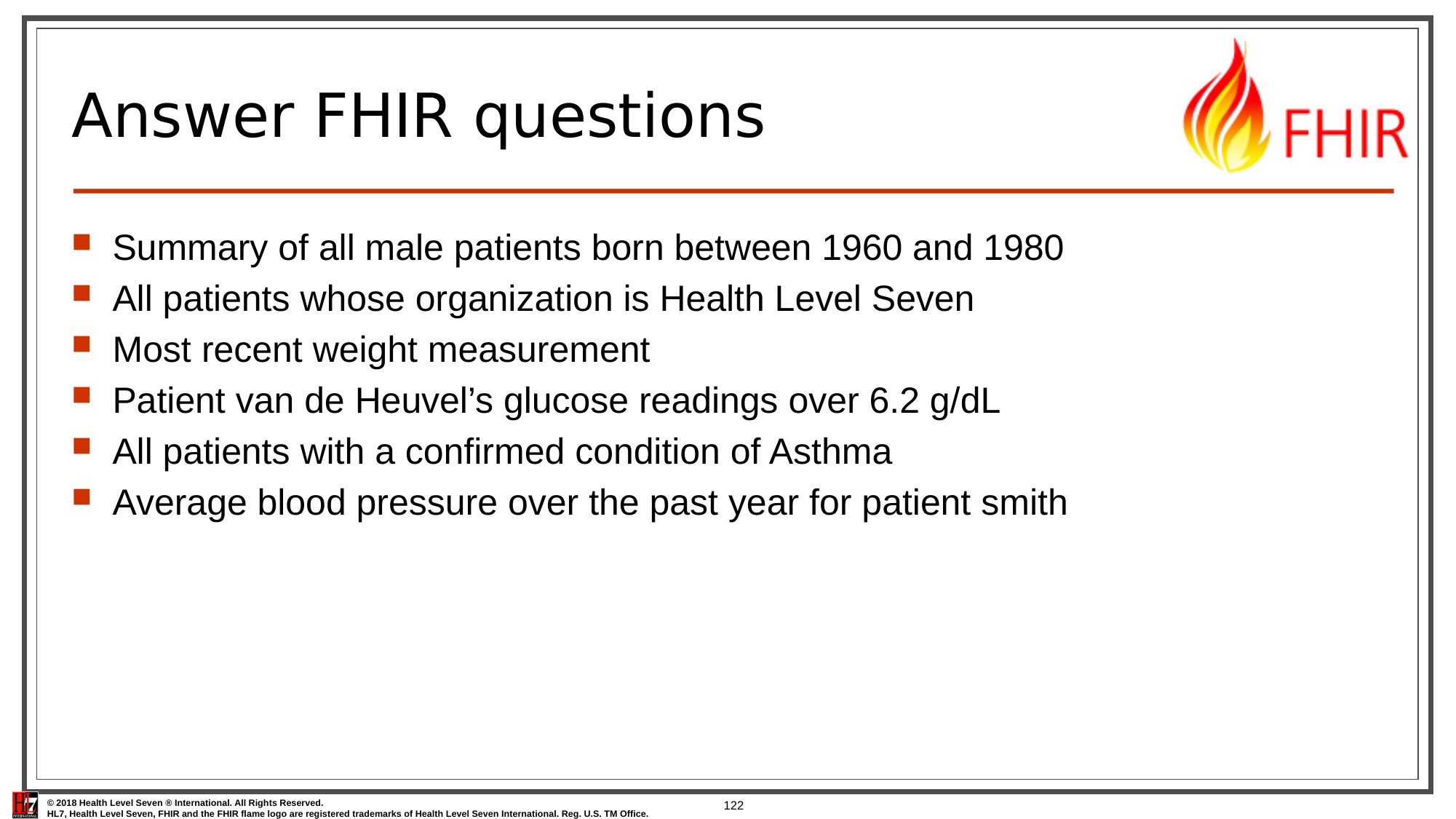

# Answer FHIR questions
Summary of all male patients born between 1960 and 1980
All patients whose organization is Health Level Seven
Most recent weight measurement
Patient van de Heuvel’s glucose readings over 6.2 g/dL
All patients with a confirmed condition of Asthma
Average blood pressure over the past year for patient smith

122